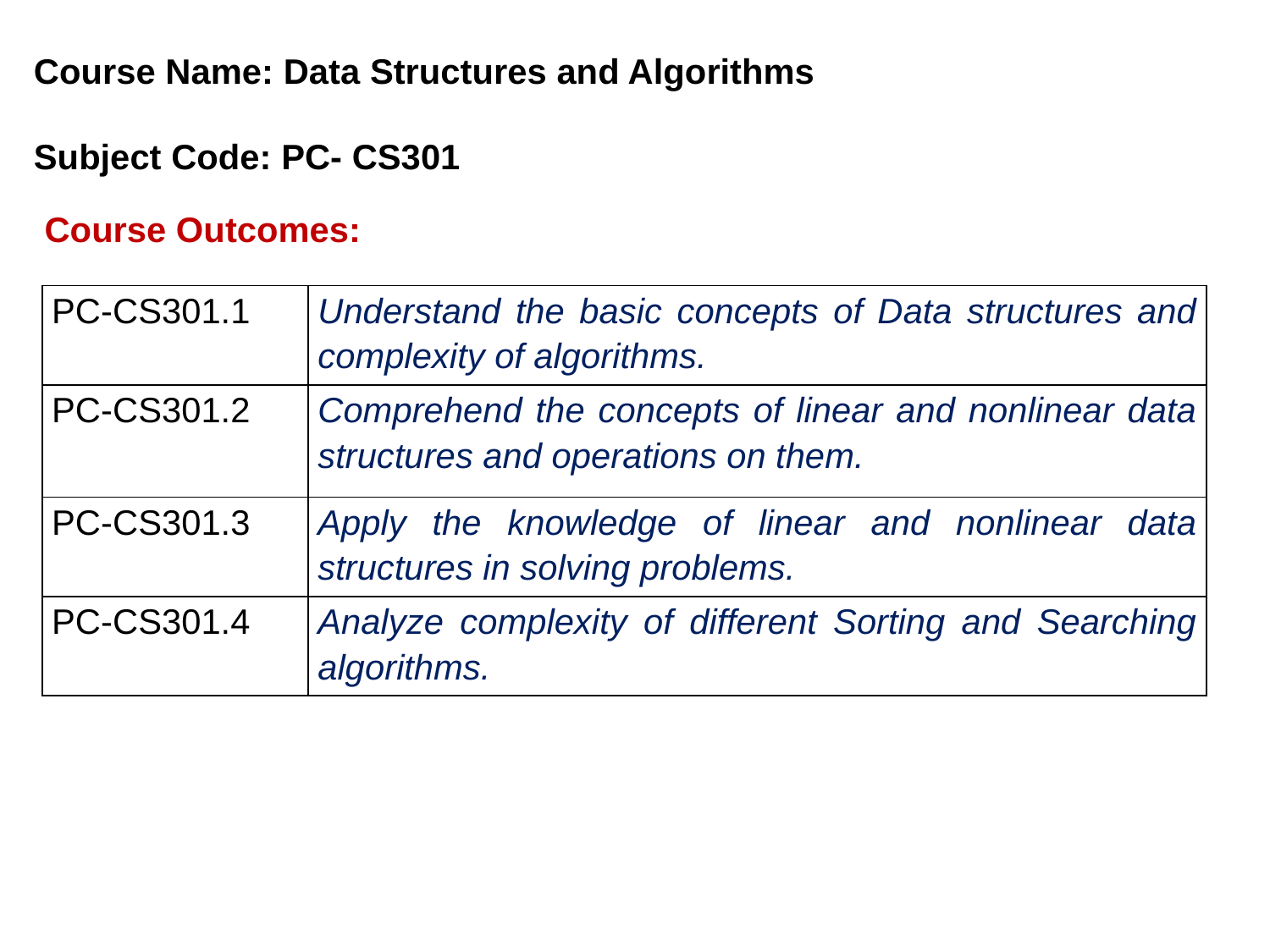

Course Name: Data Structures and Algorithms

Subject Code: PC- CS301
Course Outcomes:
| PC-CS301.1 | Understand the basic concepts of Data structures and complexity of algorithms. |
| --- | --- |
| PC-CS301.2 | Comprehend the concepts of linear and nonlinear data structures and operations on them. |
| PC-CS301.3 | Apply the knowledge of linear and nonlinear data structures in solving problems. |
| PC-CS301.4 | Analyze complexity of different Sorting and Searching algorithms. |